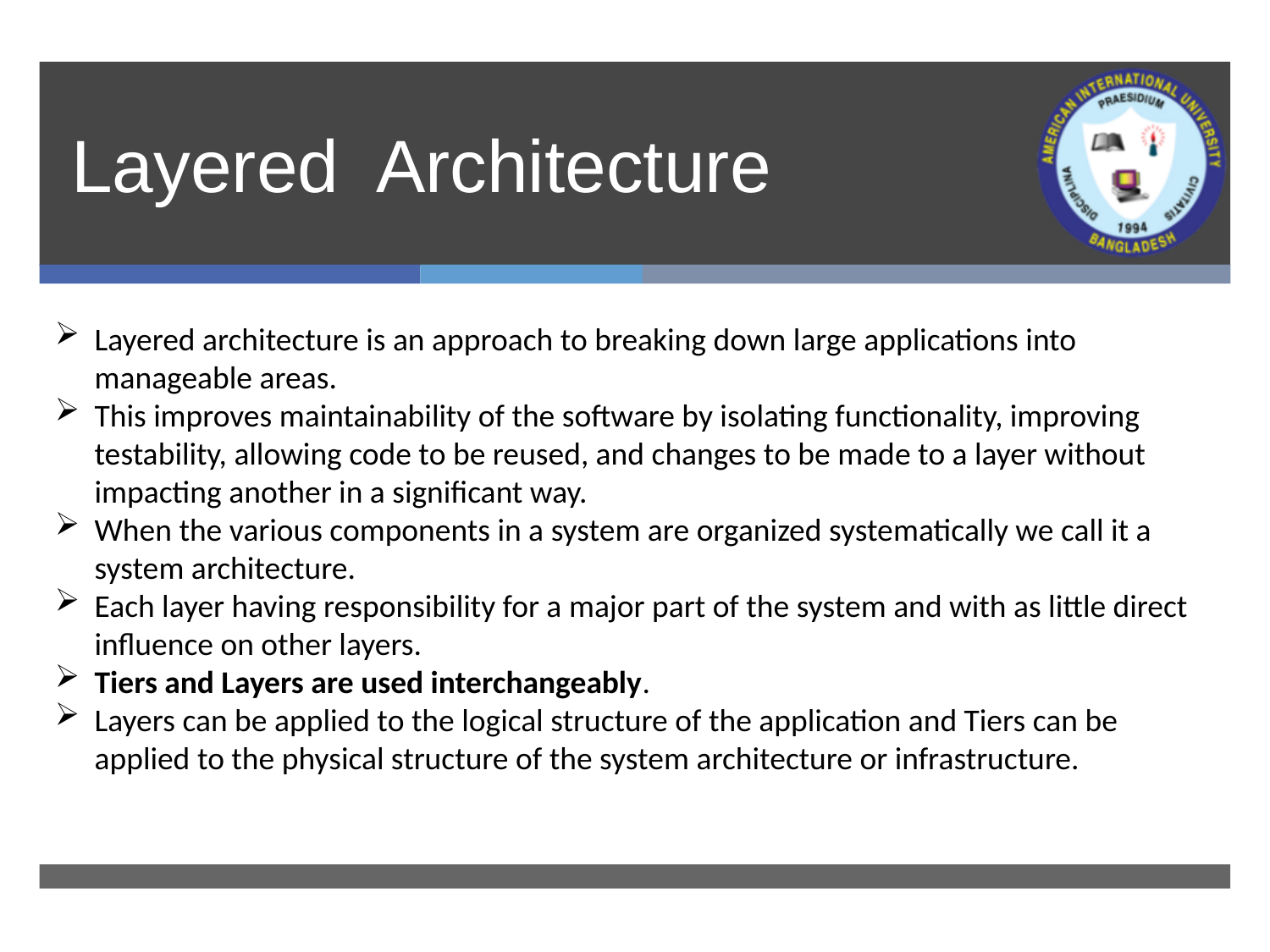

# Layered  Architecture
Layered architecture is an approach to breaking down large applications into manageable areas.
This improves maintainability of the software by isolating functionality, improving testability, allowing code to be reused, and changes to be made to a layer without impacting another in a significant way.
When the various components in a system are organized systematically we call it a system architecture.
Each layer having responsibility for a major part of the system and with as little direct influence on other layers.
Tiers and Layers are used interchangeably.
Layers can be applied to the logical structure of the application and Tiers can be applied to the physical structure of the system architecture or infrastructure.